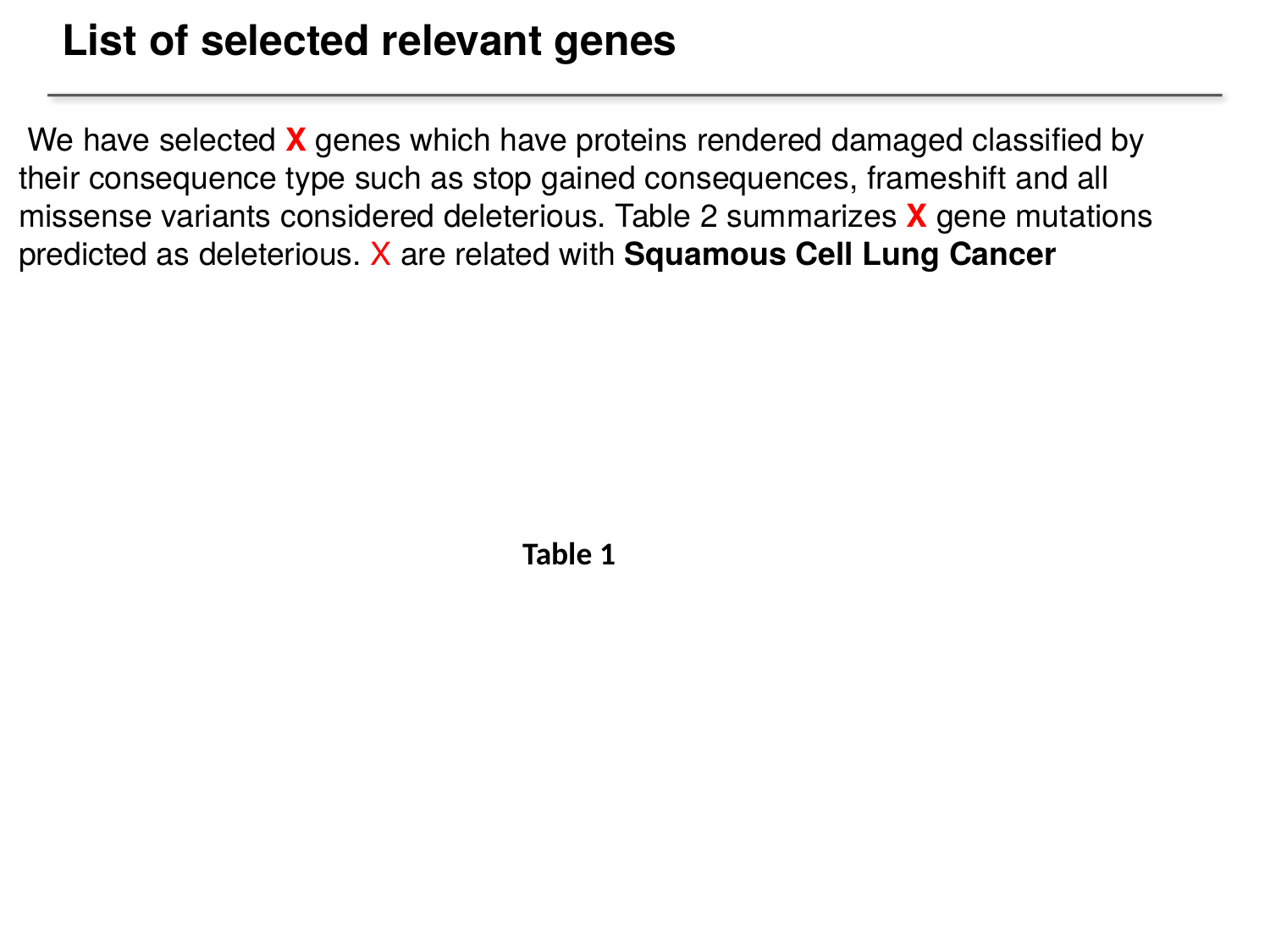

List of selected relevant genes

 We have selected X genes which have proteins rendered damaged classified by their consequence type such as stop gained consequences, frameshift and all missense variants considered deleterious. Table 2 summarizes X gene mutations predicted as deleterious. X are related with Squamous Cell Lung Cancer
Table 1